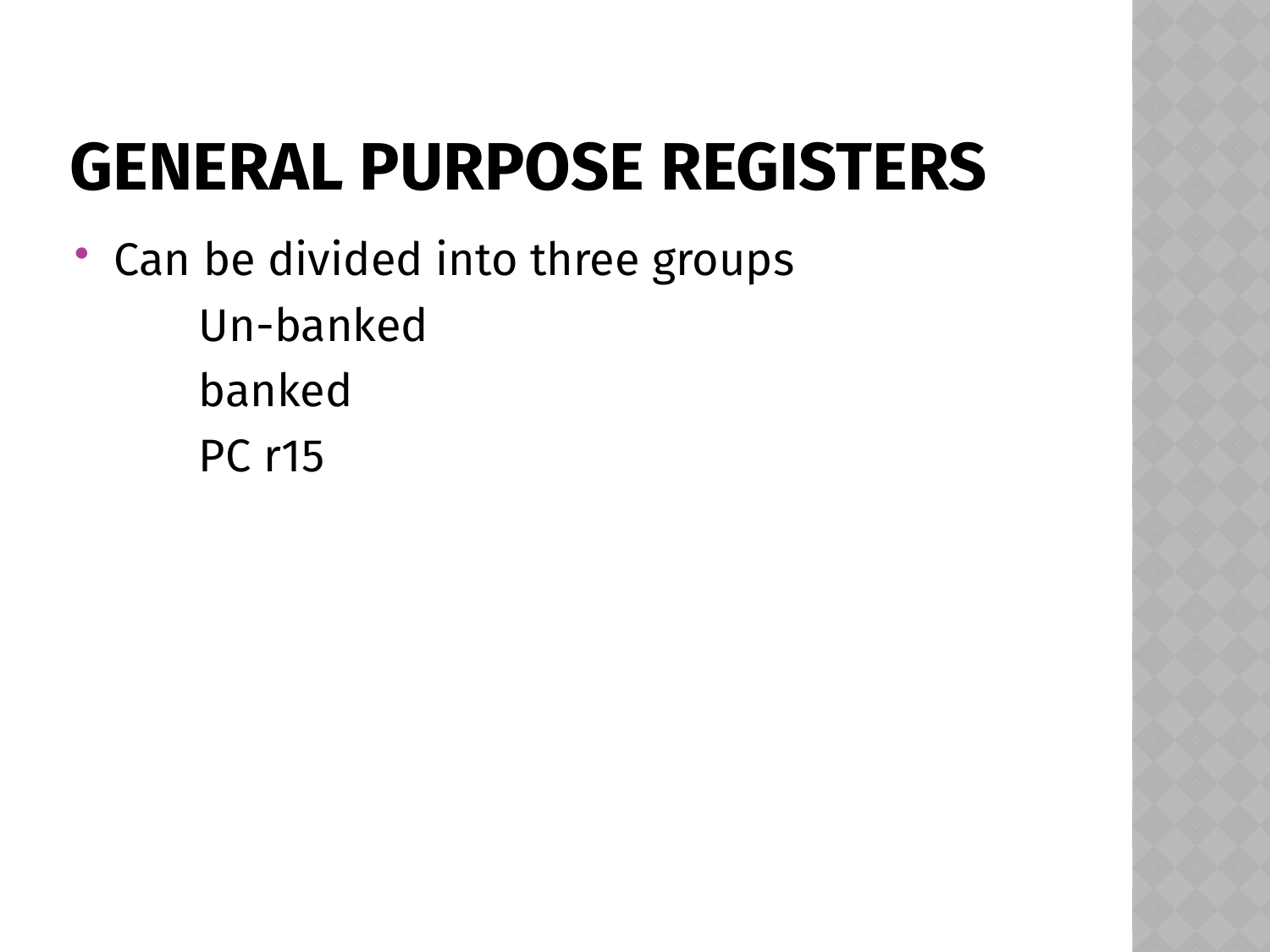

# General Purpose Registers
Can be divided into three groups
          Un-banked
          banked
          PC r15